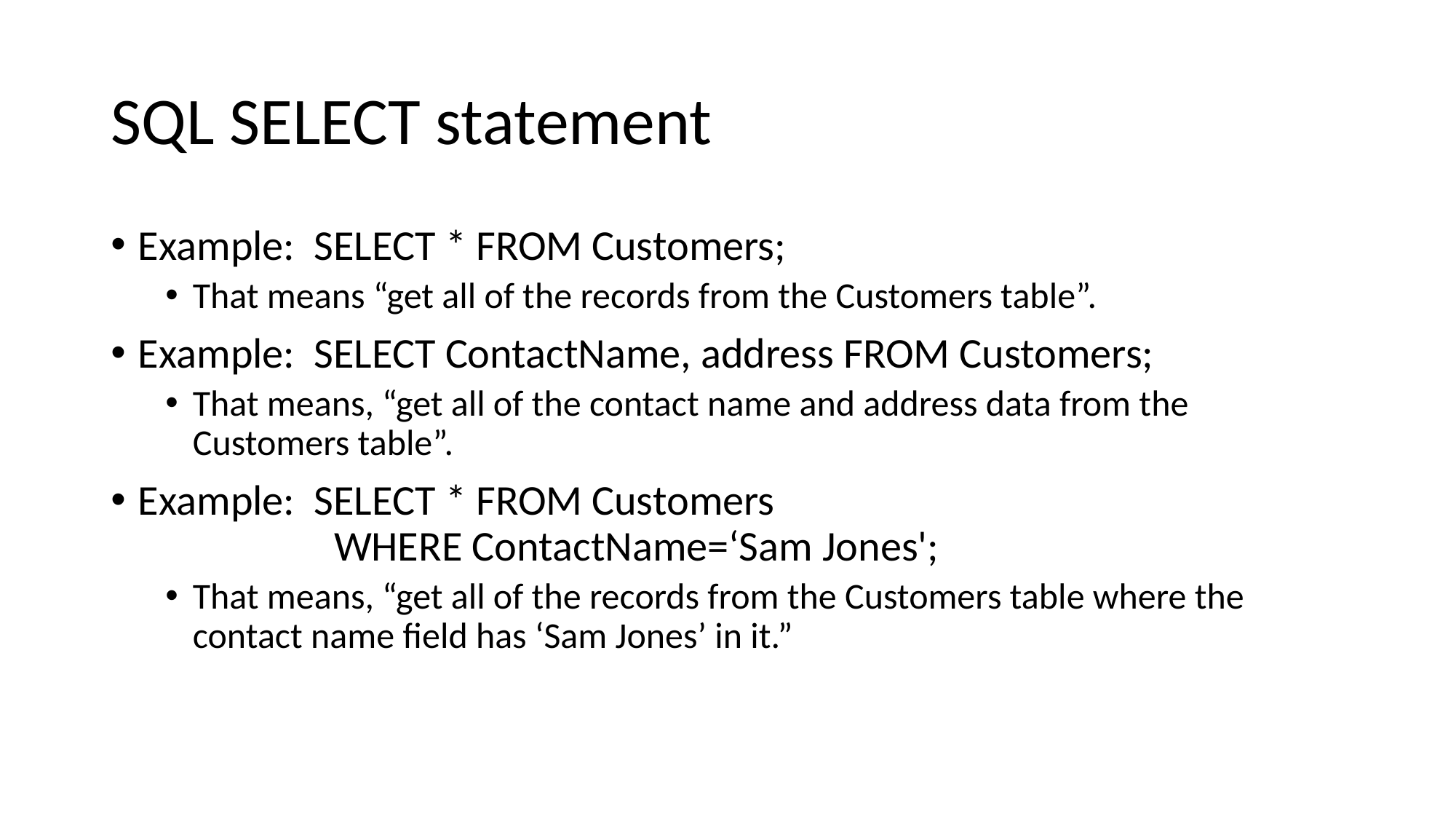

# SQL SELECT statement
Example:  SELECT * FROM Customers;
That means “get all of the records from the Customers table”.
Example:  SELECT ContactName, address FROM Customers;
That means, “get all of the contact name and address data from the Customers table”.
Example:  SELECT * FROM Customers
	         WHERE ContactName=‘Sam Jones';
That means, “get all of the records from the Customers table where the contact name field has ‘Sam Jones’ in it.”